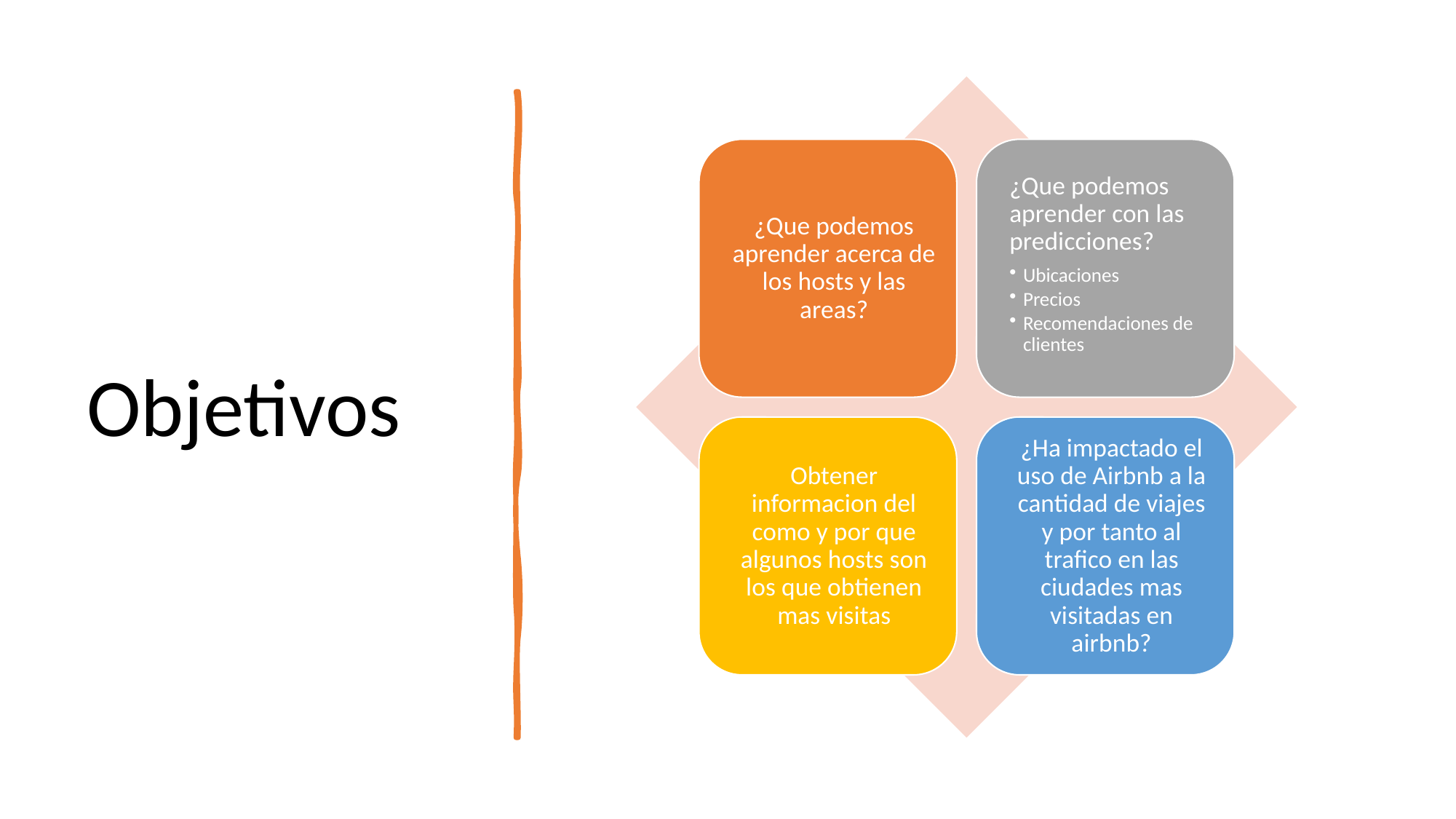

¿Que podemos aprender acerca de los hosts y las areas?
¿Que podemos aprender con las predicciones?
Ubicaciones
Precios
Recomendaciones de clientes
Obtener informacion del como y por que algunos hosts son los que obtienen mas visitas
¿Ha impactado el uso de Airbnb a la cantidad de viajes y por tanto al trafico en las ciudades mas visitadas en airbnb?
# Objetivos